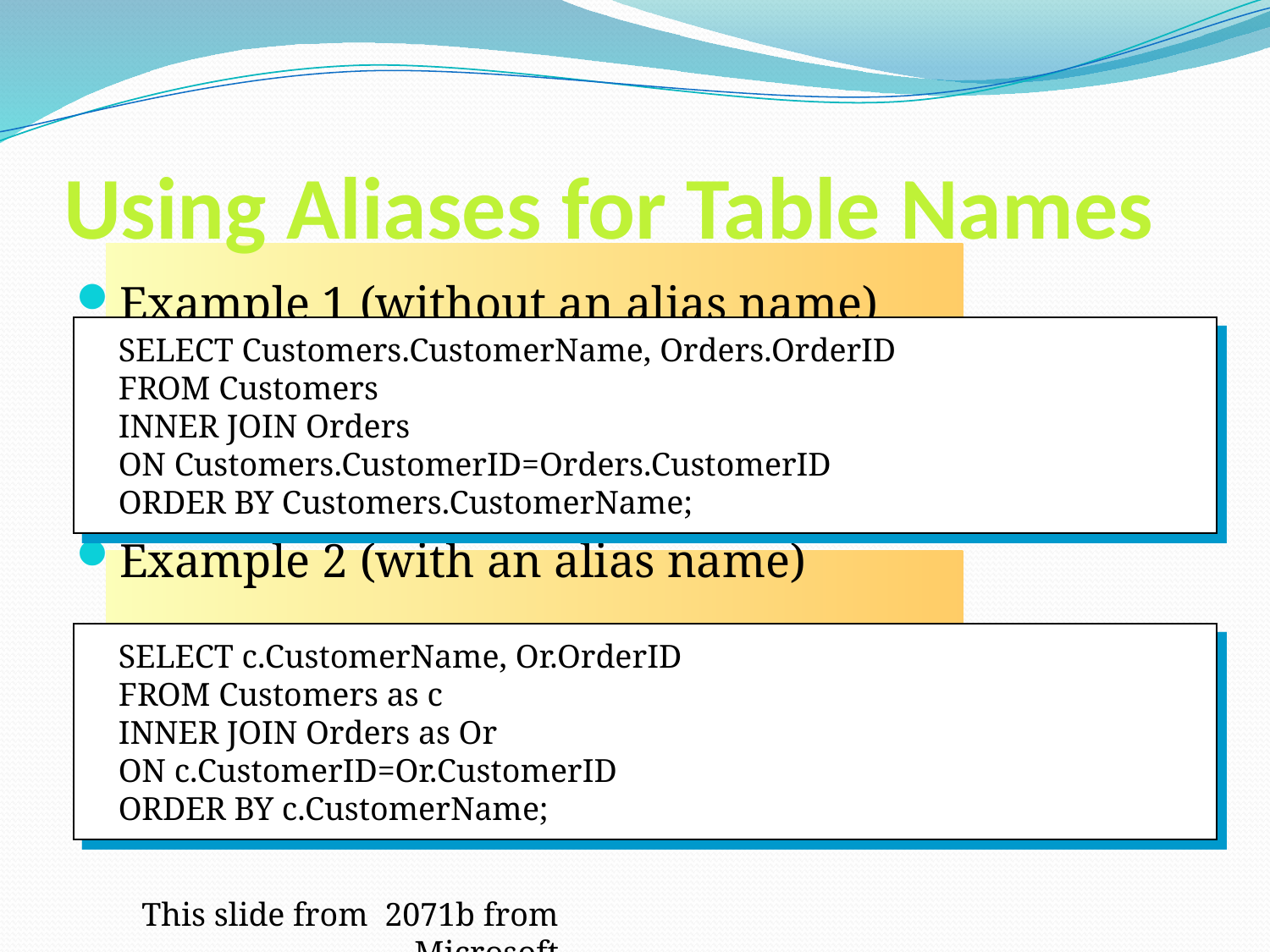

# Using Aliases for Table Names

Example 1 (without an alias name)

Example 2 (with an alias name)
SELECT Customers.CustomerName, Orders.OrderID
FROM Customers
INNER JOIN Orders
ON Customers.CustomerID=Orders.CustomerID
ORDER BY Customers.CustomerName;

SELECT c.CustomerName, Or.OrderID
FROM Customers as c
INNER JOIN Orders as Or
ON c.CustomerID=Or.CustomerID
ORDER BY c.CustomerName;
This slide from  2071b from Microsoft